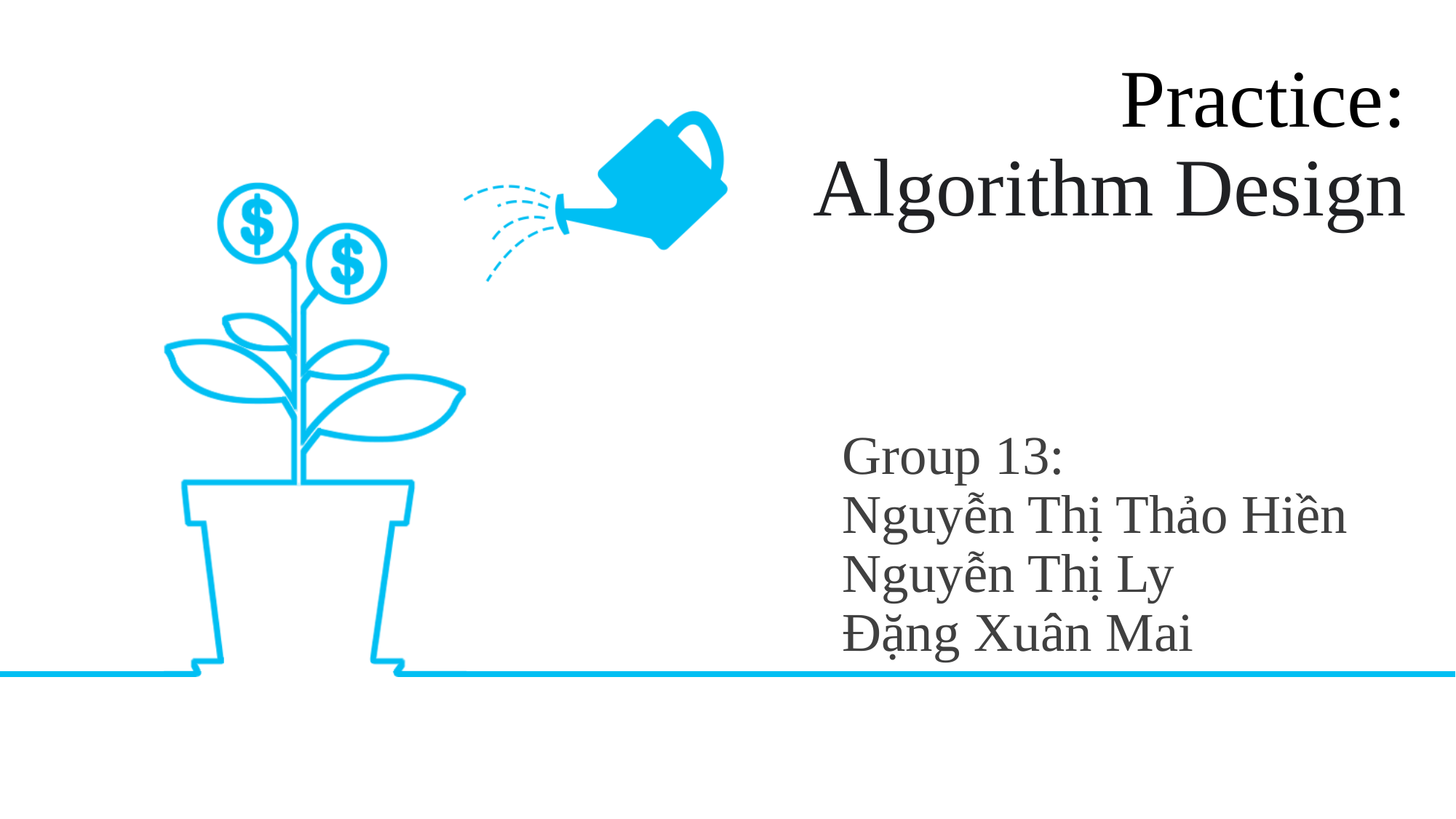

# Practice: Algorithm Design
Group 13:
Nguyễn Thị Thảo Hiền
Nguyễn Thị Ly
Đặng Xuân Mai